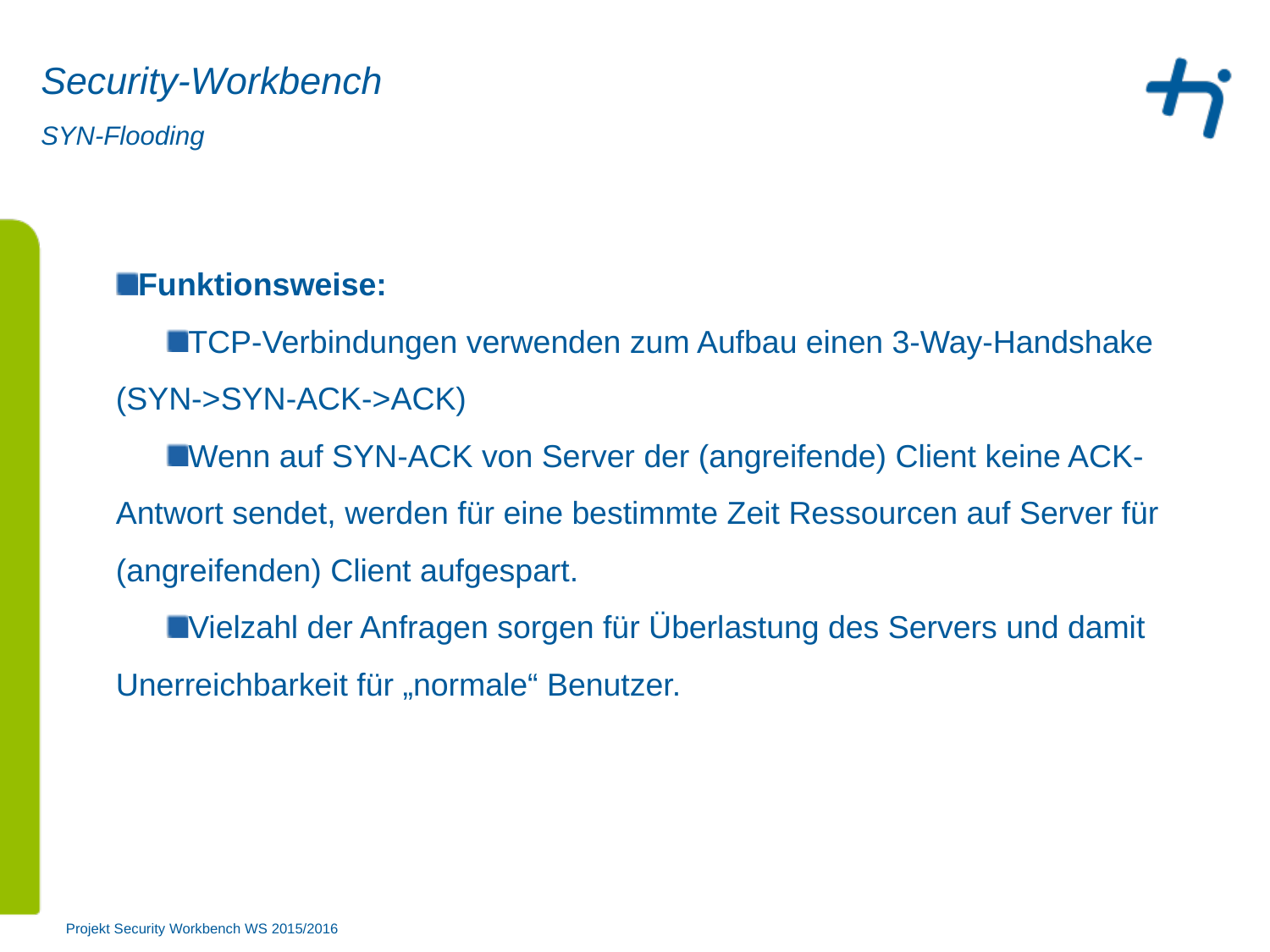

# Security-Workbench
SYN-Flooding
Funktionsweise:
TCP-Verbindungen verwenden zum Aufbau einen 3-Way-Handshake (SYN->SYN-ACK->ACK)
Wenn auf SYN-ACK von Server der (angreifende) Client keine ACK-Antwort sendet, werden für eine bestimmte Zeit Ressourcen auf Server für (angreifenden) Client aufgespart.
Vielzahl der Anfragen sorgen für Überlastung des Servers und damit Unerreichbarkeit für „normale“ Benutzer.